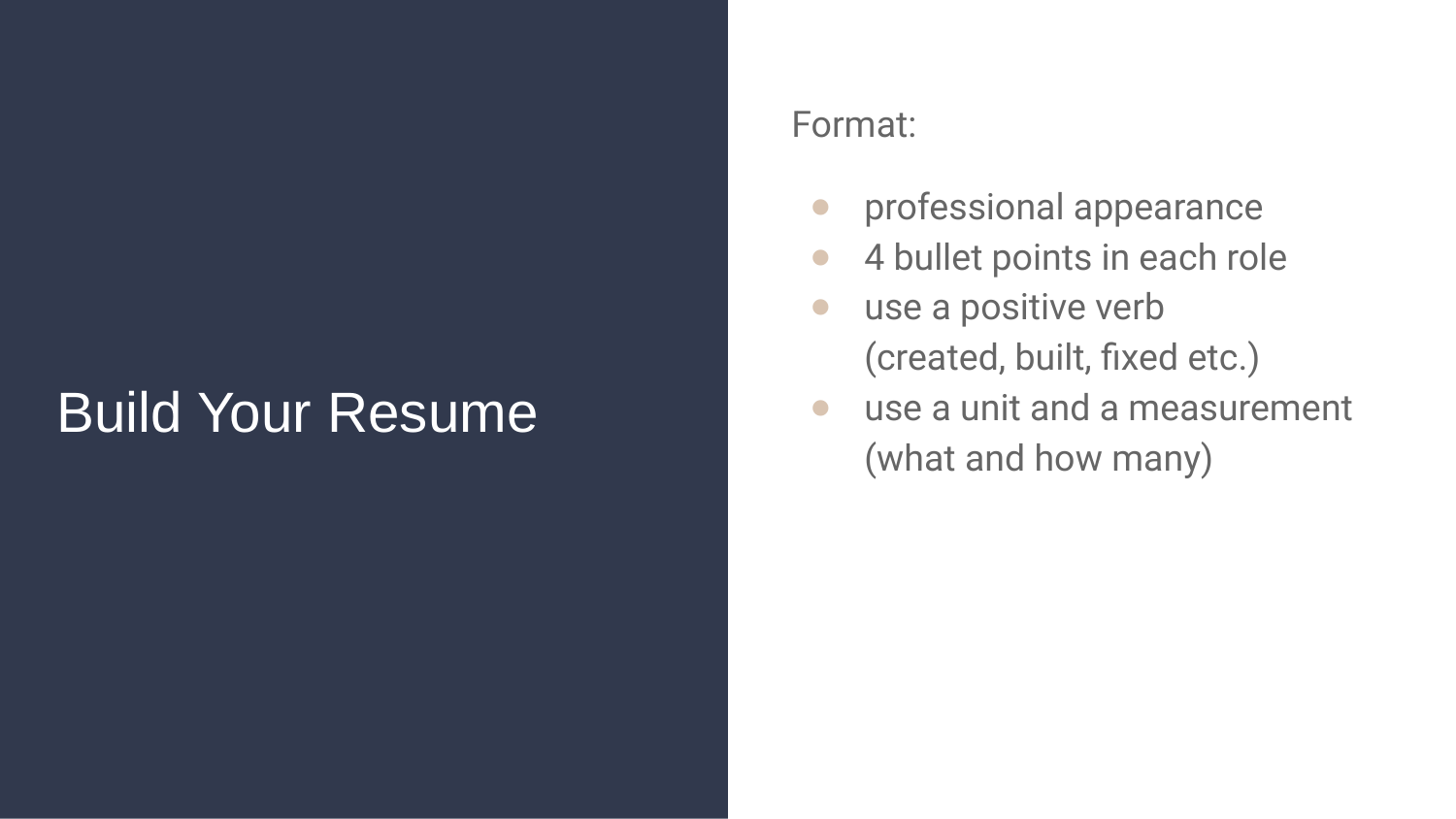

Format:
professional appearance
4 bullet points in each role
use a positive verb
(created, built, fixed etc.)
use a unit and a measurement (what and how many)

# Build Your Resume